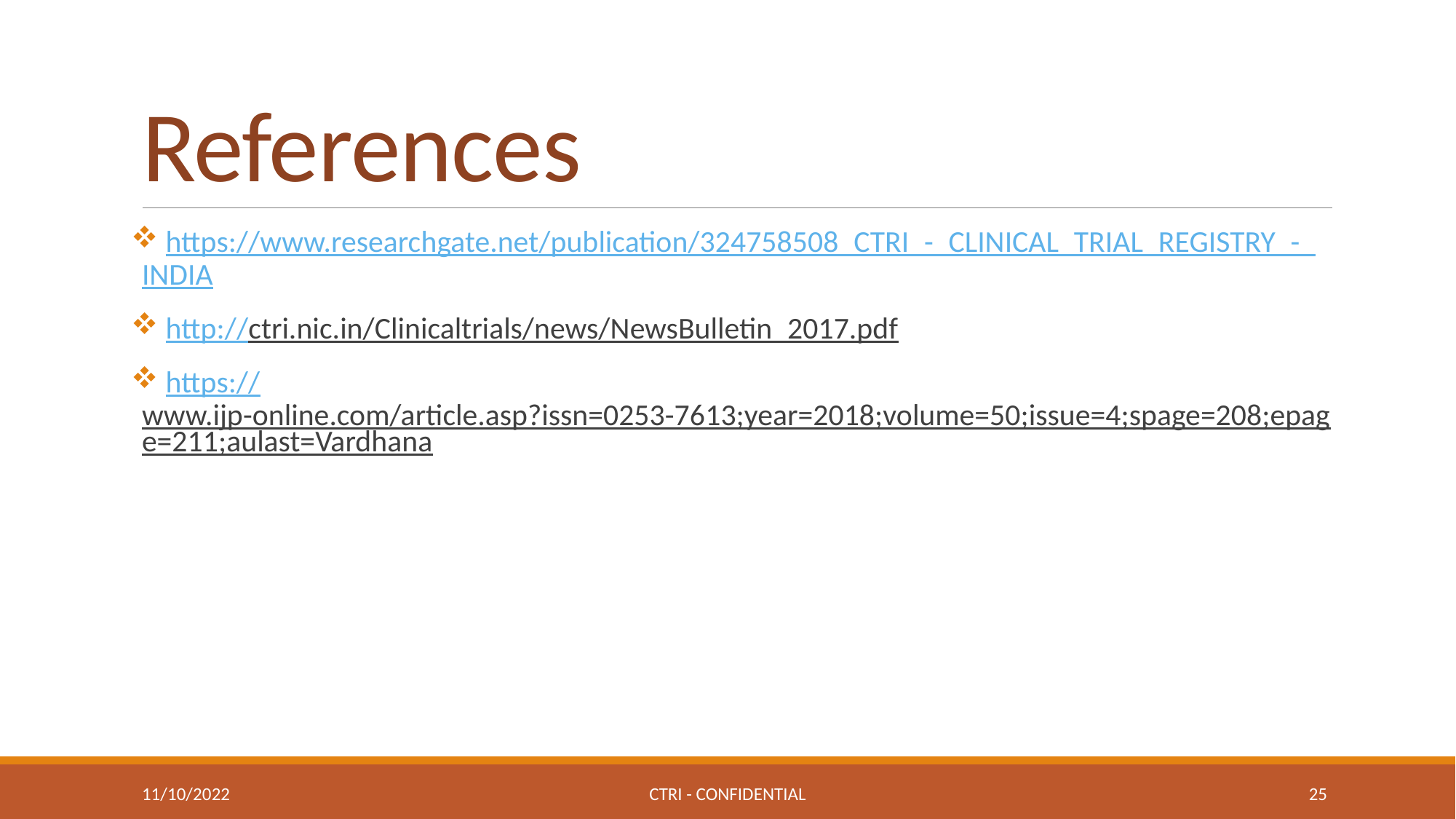

# References
 https://www.researchgate.net/publication/324758508_CTRI_-_CLINICAL_TRIAL_REGISTRY_-_INDIA
 http://ctri.nic.in/Clinicaltrials/news/NewsBulletin_2017.pdf
 https://www.ijp-online.com/article.asp?issn=0253-7613;year=2018;volume=50;issue=4;spage=208;epage=211;aulast=Vardhana
11/10/2022
CTRI - CONFIDENTIAL
25